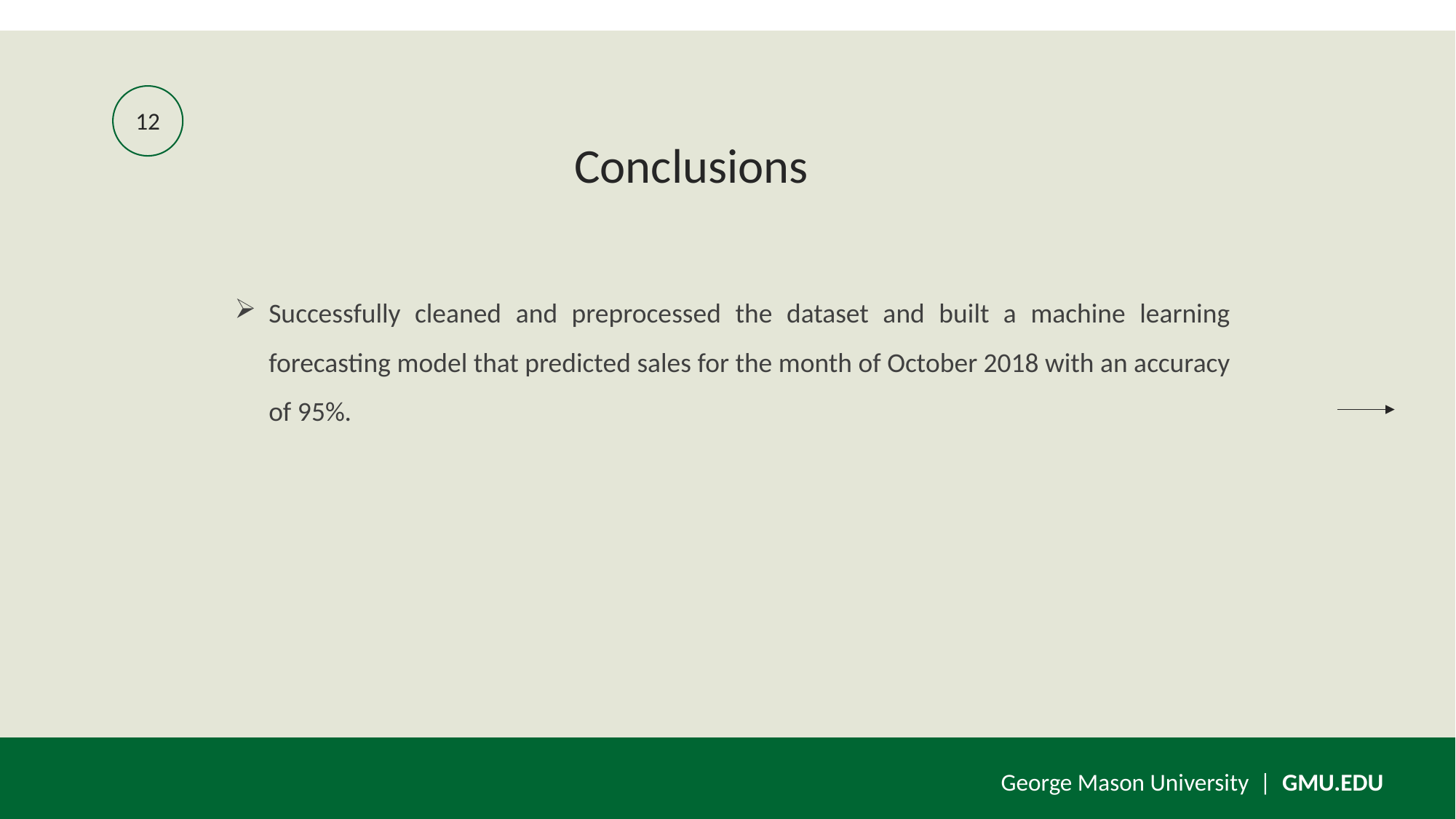

12
Conclusions
# Successfully cleaned and preprocessed the dataset and built a machine learning forecasting model that predicted sales for the month of October 2018 with an accuracy of 95%.
George Mason University  |  GMU.EDU